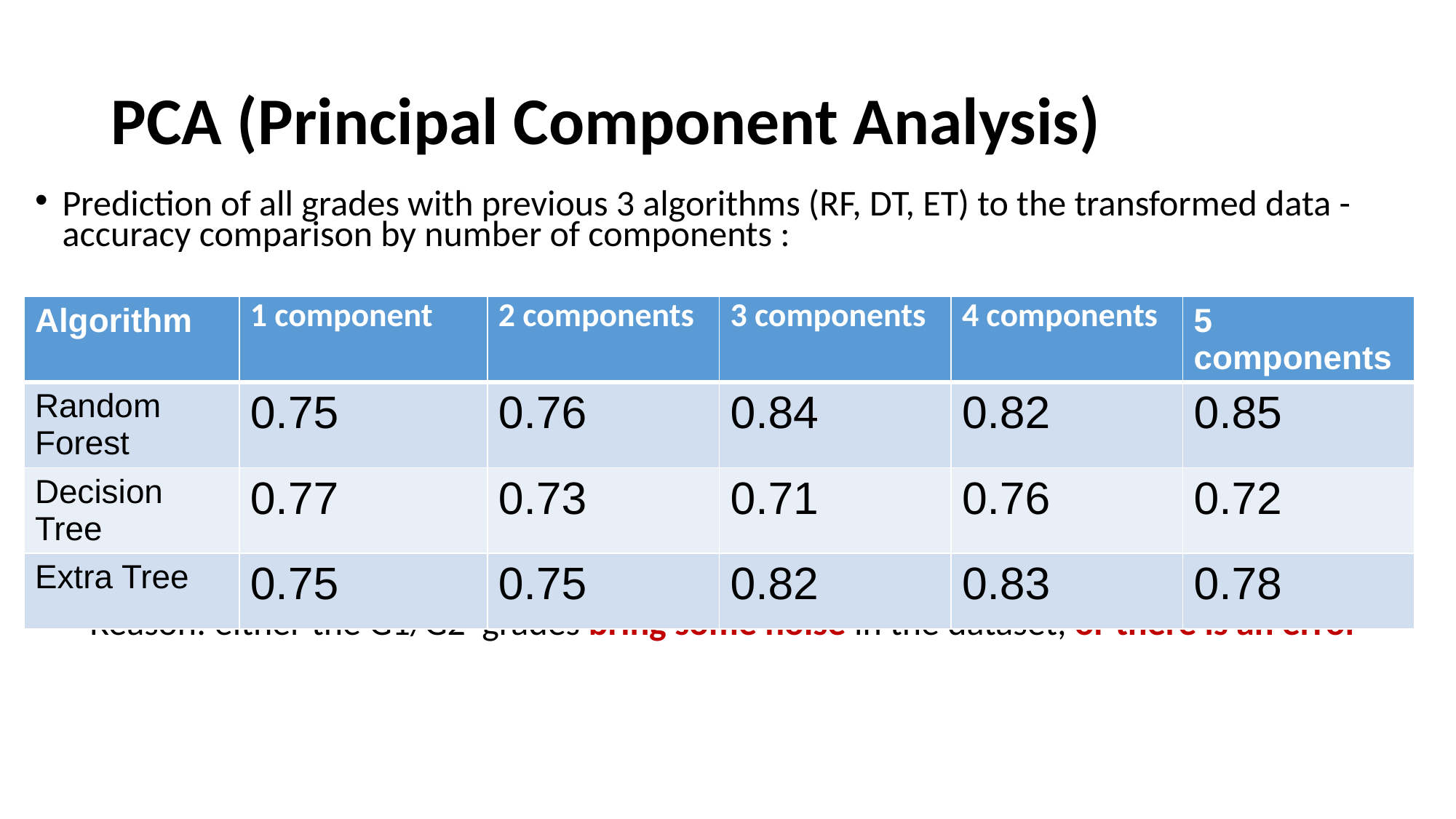

# PCA (Principal Component Analysis)
Prediction of all grades with previous 3 algorithms (RF, DT, ET) to the transformed data - accuracy comparison by number of components :

prediction for pass/fail: always 1.0?! (really weird)
Best number of components: from 4 to 5, better results than including G1 and G2
Reason: either the G1/G2  grades bring some noise in the dataset, or there is an error
| Algorithm | 1 component | 2 components | 3 components | 4 components | 5 components |
| --- | --- | --- | --- | --- | --- |
| Random Forest | 0.75 | 0.76 | 0.84 | 0.82 | 0.85 |
| Decision Tree | 0.77 | 0.73 | 0.71 | 0.76 | 0.72 |
| Extra Tree | 0.75 | 0.75 | 0.82 | 0.83 | 0.78 |